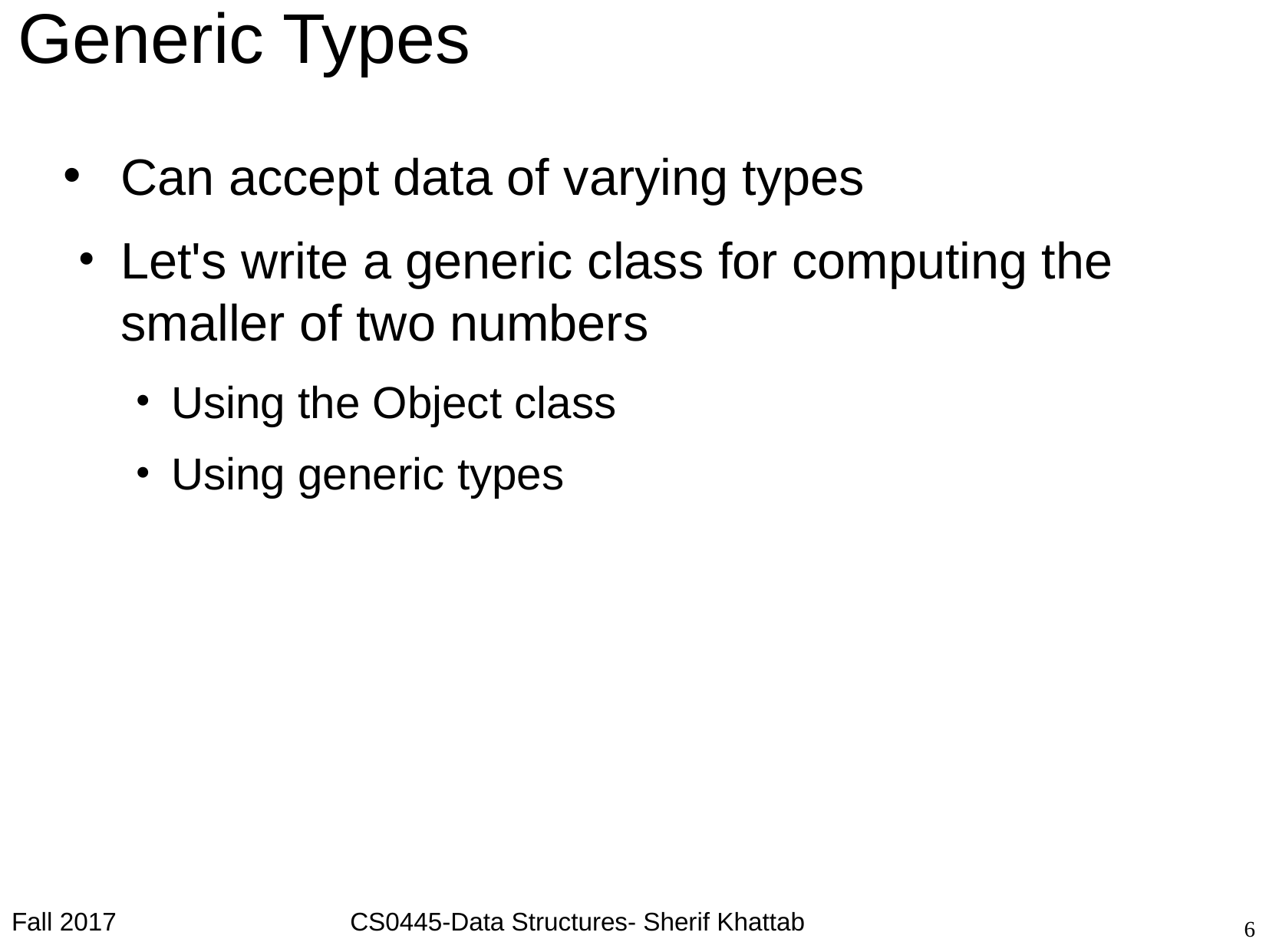

# Generic Types

Can accept data of varying types
Let's write a generic class for computing the smaller of two numbers
Using the Object class
Using generic types

Fall 2017                                 CS0445-Data Structures- Sherif Khattab
Fall 2017
6
CS0008 – Intro to Programming using Python – Sherif Khattab